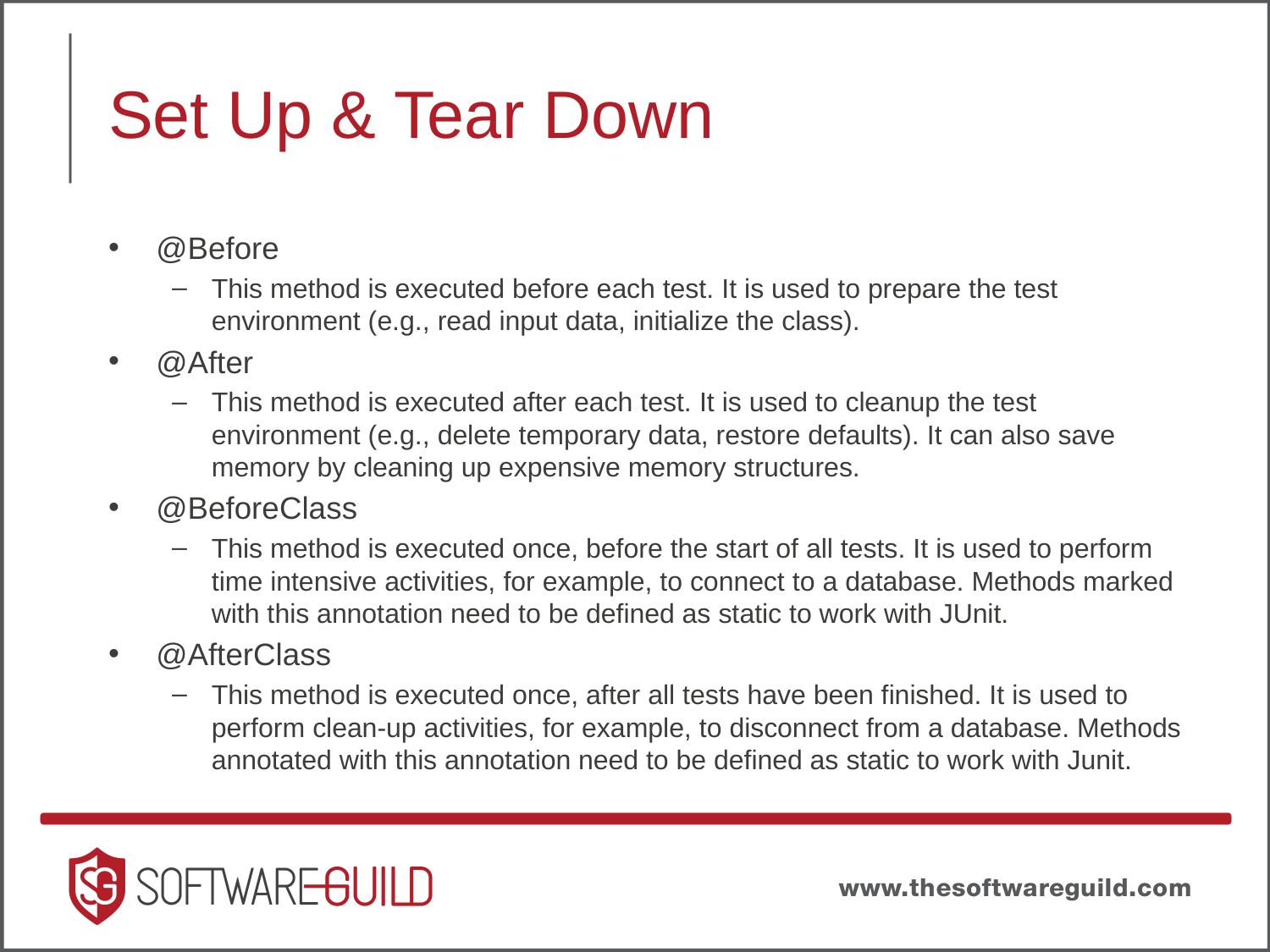

# Set Up & Tear Down
@Before
This method is executed before each test. It is used to prepare the test environment (e.g., read input data, initialize the class).
@After
This method is executed after each test. It is used to cleanup the test environment (e.g., delete temporary data, restore defaults). It can also save memory by cleaning up expensive memory structures.
@BeforeClass
This method is executed once, before the start of all tests. It is used to perform time intensive activities, for example, to connect to a database. Methods marked with this annotation need to be defined as static to work with JUnit.
@AfterClass
This method is executed once, after all tests have been finished. It is used to perform clean-up activities, for example, to disconnect from a database. Methods annotated with this annotation need to be defined as static to work with Junit.